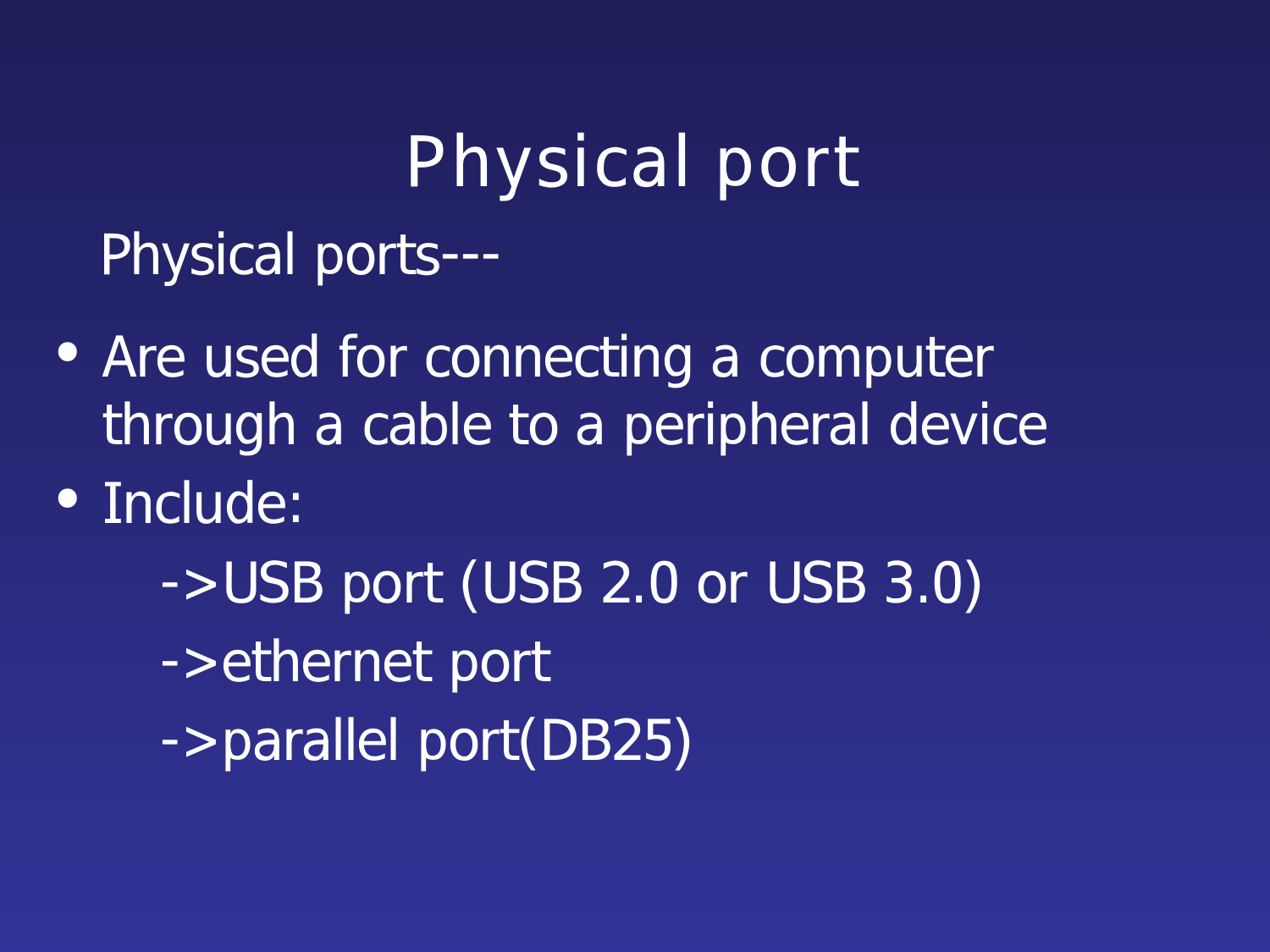

# Physical port
      Physical ports---
Are used for connecting a computer through a cable to a peripheral device
Include:
      ->USB port (USB 2.0 or USB 3.0)
      ->ethernet port
      ->parallel port(DB25)